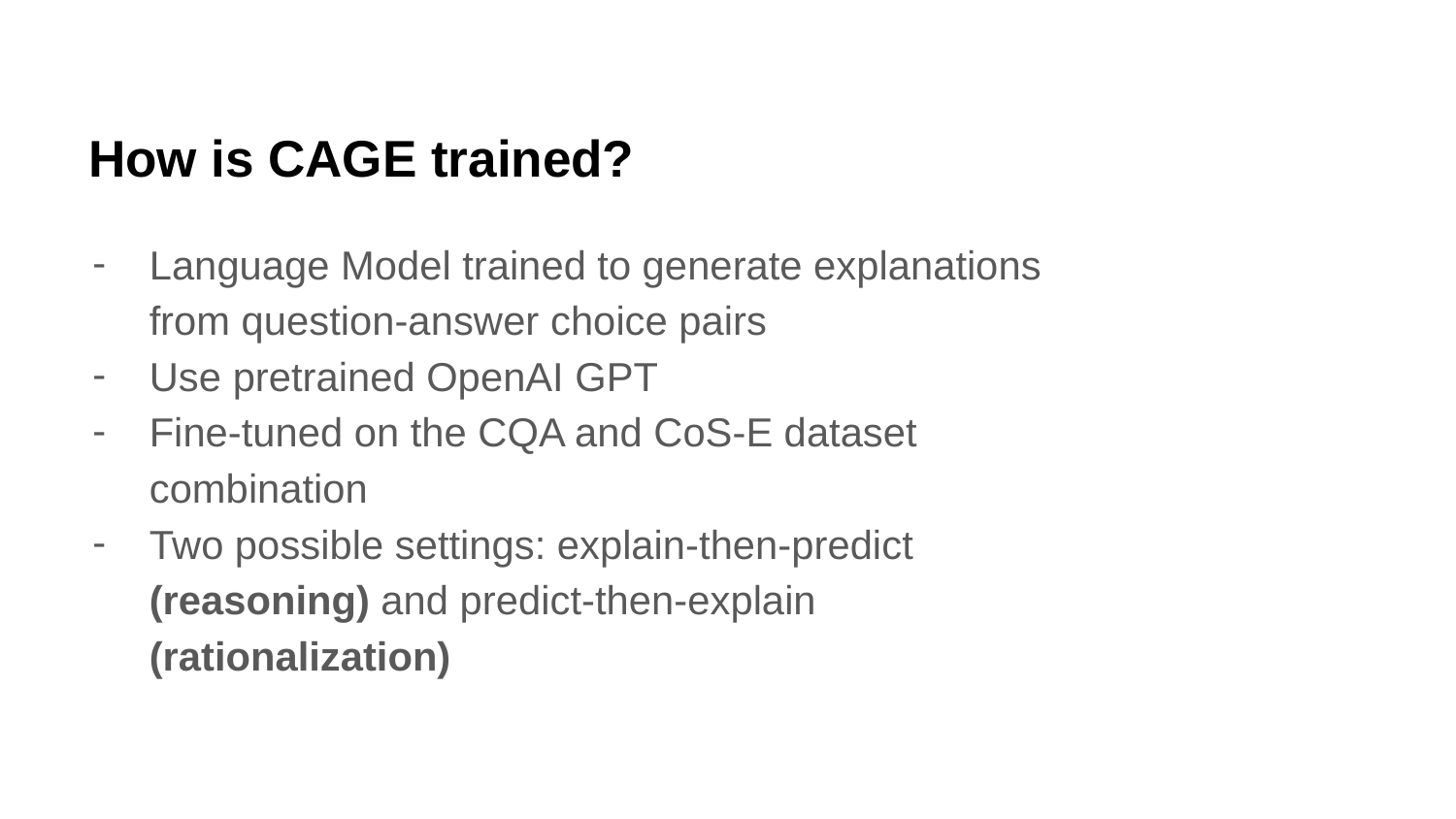

# How is CAGE trained?
Language Model trained to generate explanations from question-answer choice pairs
Use pretrained OpenAI GPT
Fine-tuned on the CQA and CoS-E dataset combination
Two possible settings: explain-then-predict (reasoning) and predict-then-explain (rationalization)